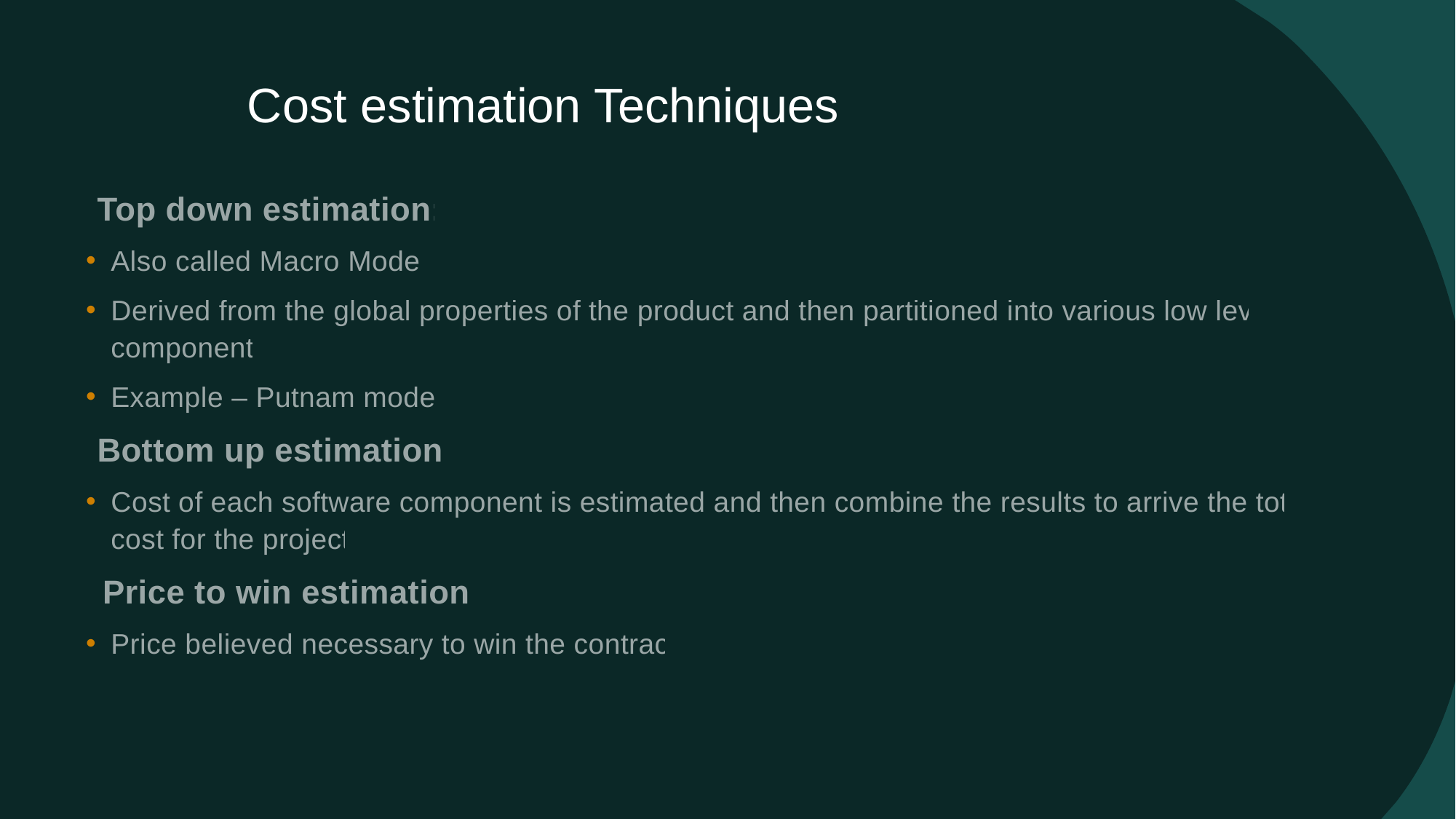

# Cost estimation Techniques
  Top down estimation:
Also called Macro Model
Derived from the global properties of the product and then partitioned into various low level component
Example – Putnam model
  Bottom up estimation:
Cost of each software component is estimated and then combine the results to arrive the total cost for the project
   Price to win estimation:
Price believed necessary to win the contract